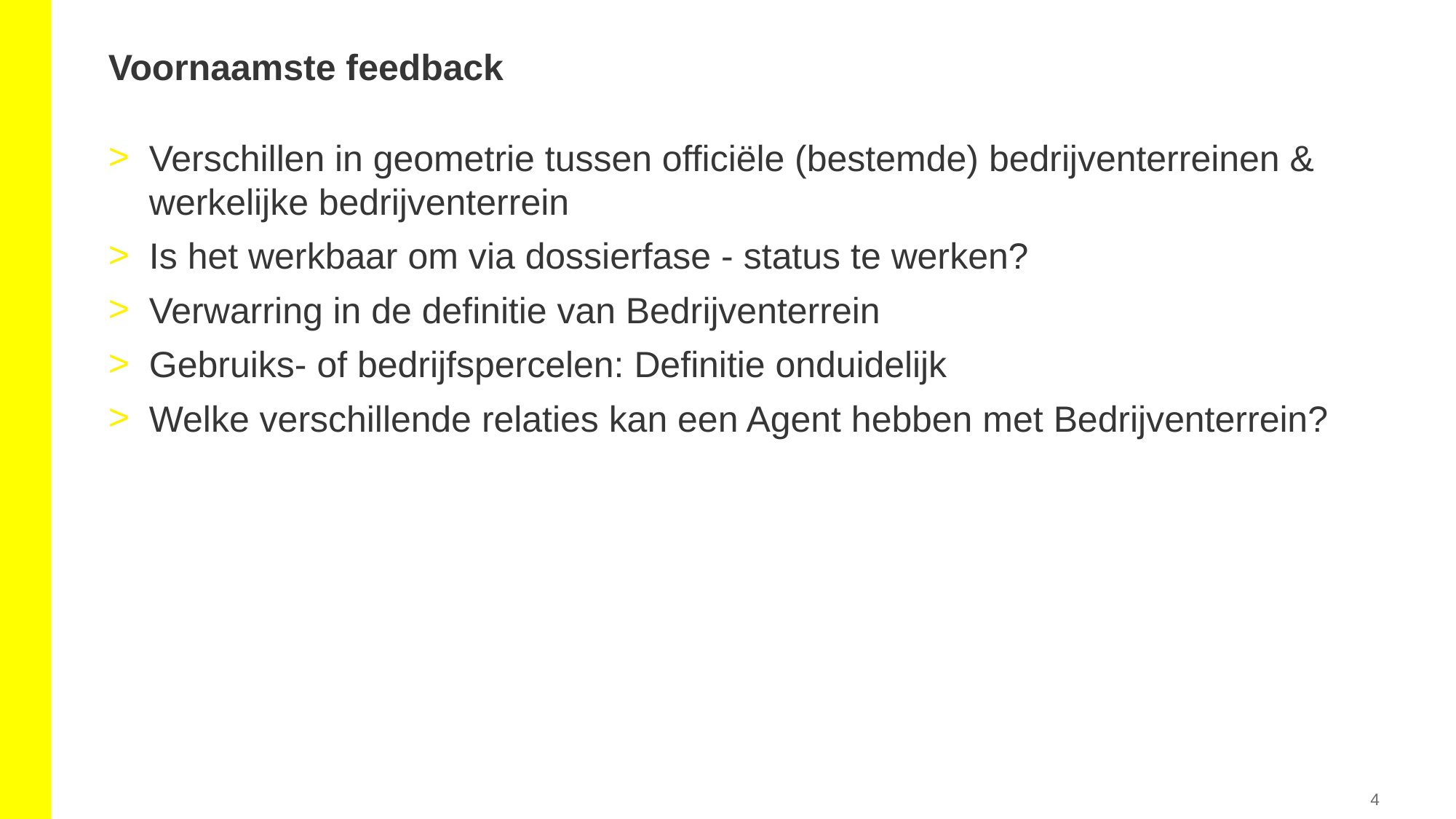

# Voornaamste feedback
Verschillen in geometrie tussen officiële (bestemde) bedrijventerreinen & werkelijke bedrijventerrein
Is het werkbaar om via dossierfase - status te werken?
Verwarring in de definitie van Bedrijventerrein
Gebruiks- of bedrijfspercelen: Definitie onduidelijk
Welke verschillende relaties kan een Agent hebben met Bedrijventerrein?

4